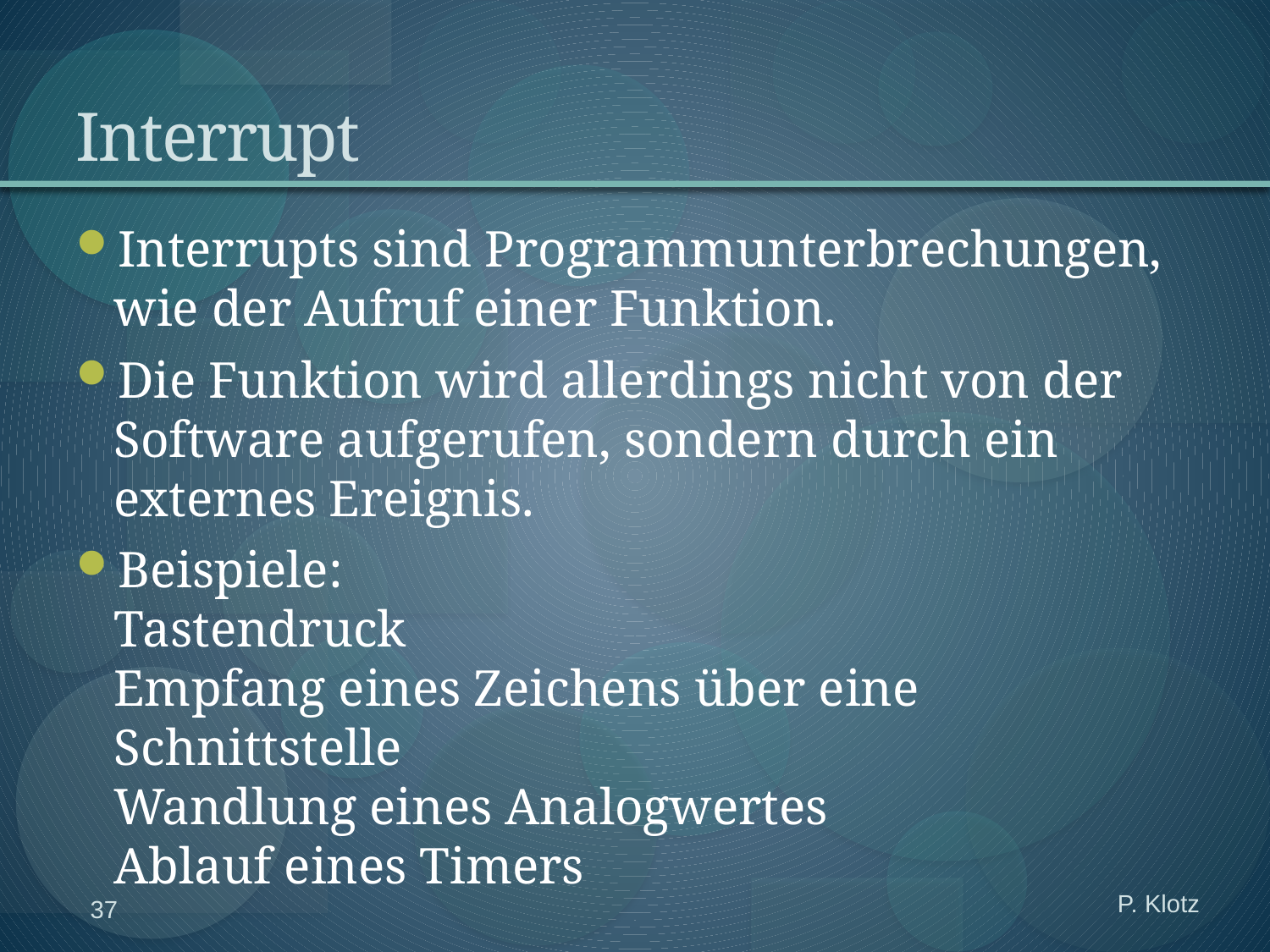

# Interrupt
Interrupts sind Programmunterbrechungen, wie der Aufruf einer Funktion.
Die Funktion wird allerdings nicht von der Software aufgerufen, sondern durch ein externes Ereignis.
Beispiele:
Tastendruck
Empfang eines Zeichens über eine Schnittstelle
Wandlung eines Analogwertes
Ablauf eines Timers
P. Klotz
37